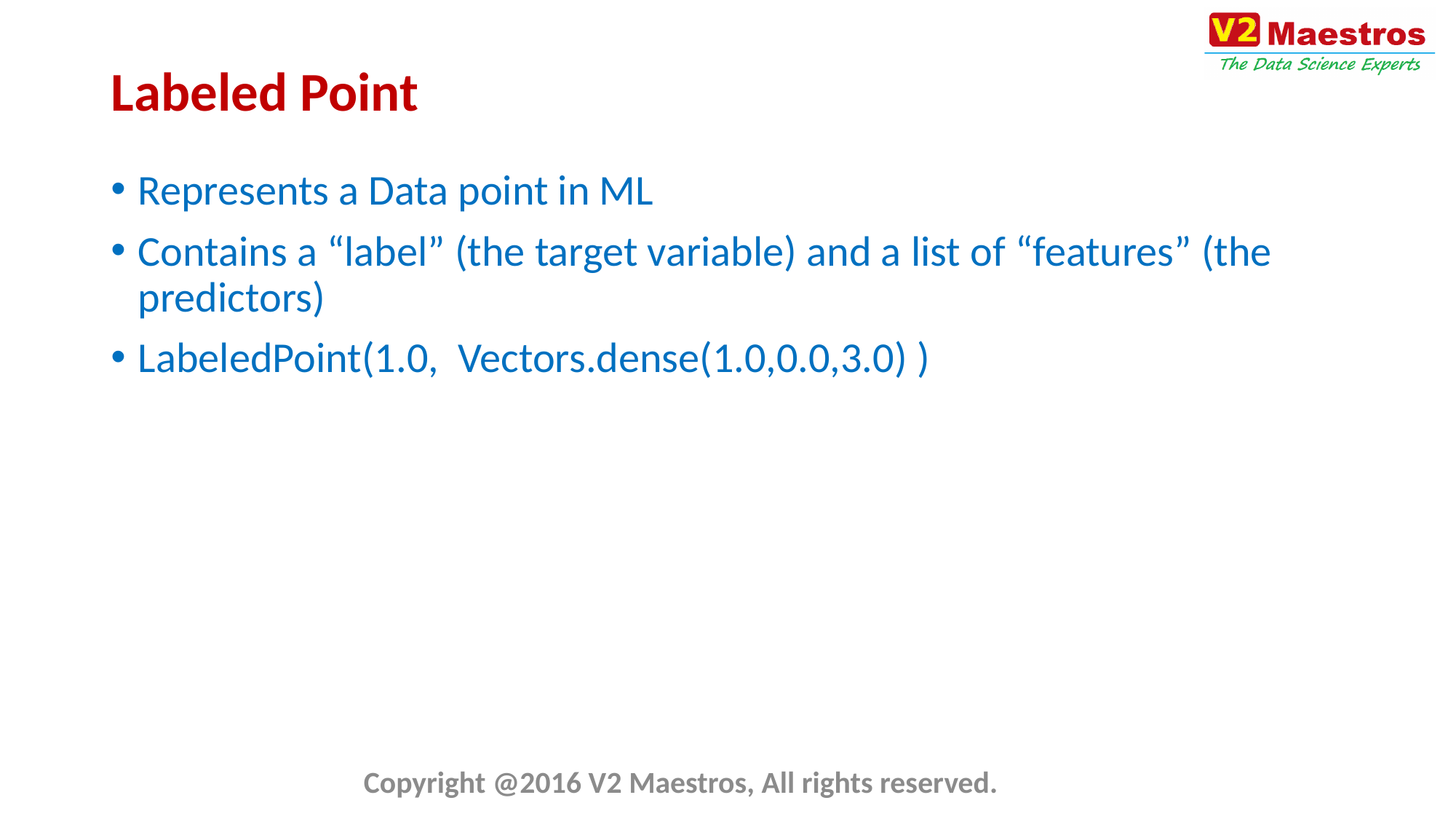

# Labeled Point
Represents a Data point in ML
Contains a “label” (the target variable) and a list of “features” (the predictors)
LabeledPoint(1.0,  Vectors.dense(1.0,0.0,3.0) )
Copyright @2016 V2 Maestros, All rights reserved.